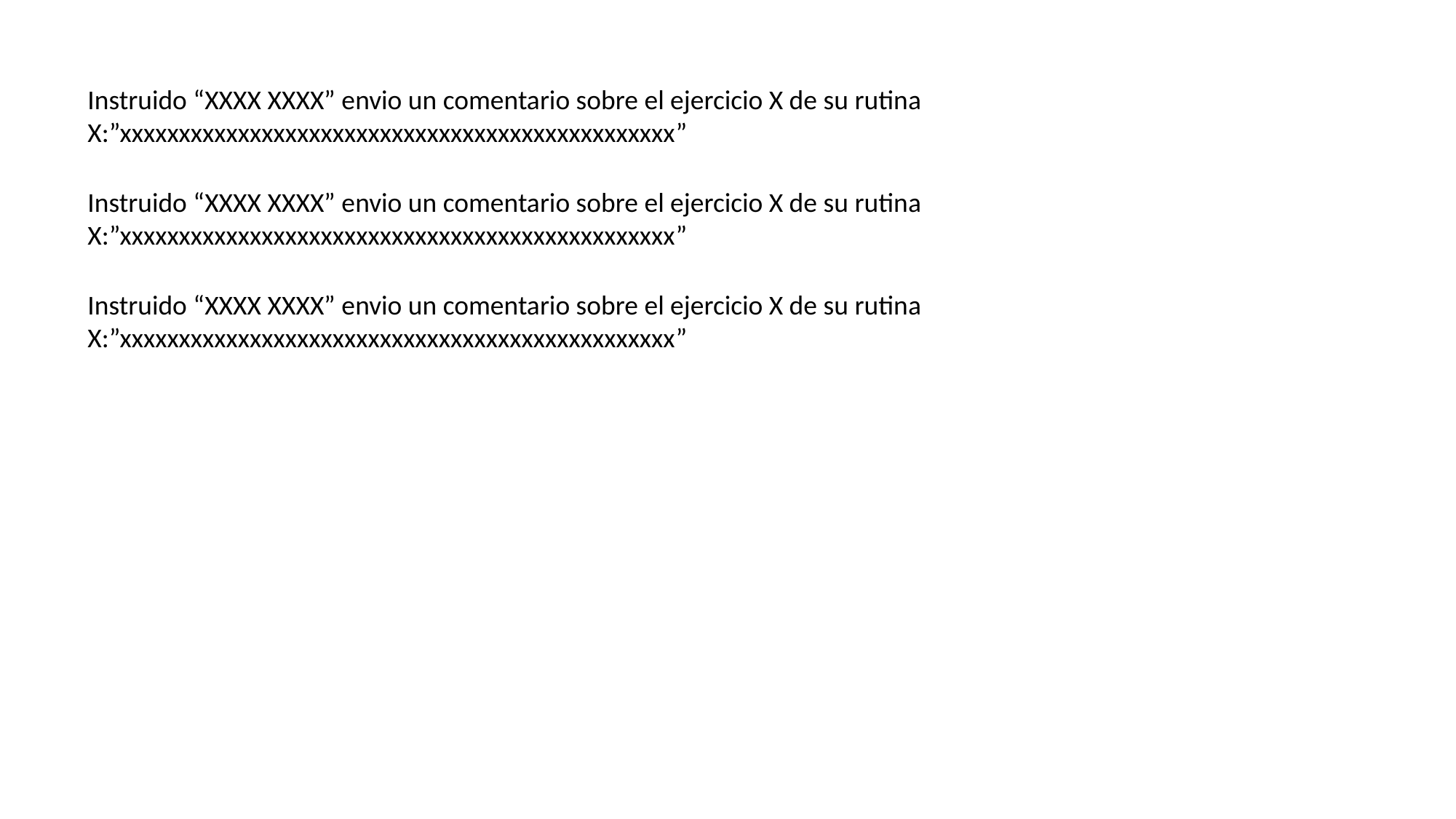

Instruido “XXXX XXXX” envio un comentario sobre el ejercicio X de su rutina X:”xxxxxxxxxxxxxxxxxxxxxxxxxxxxxxxxxxxxxxxxxxxxxxx”
Instruido “XXXX XXXX” envio un comentario sobre el ejercicio X de su rutina X:”xxxxxxxxxxxxxxxxxxxxxxxxxxxxxxxxxxxxxxxxxxxxxxx”
Instruido “XXXX XXXX” envio un comentario sobre el ejercicio X de su rutina X:”xxxxxxxxxxxxxxxxxxxxxxxxxxxxxxxxxxxxxxxxxxxxxxx”